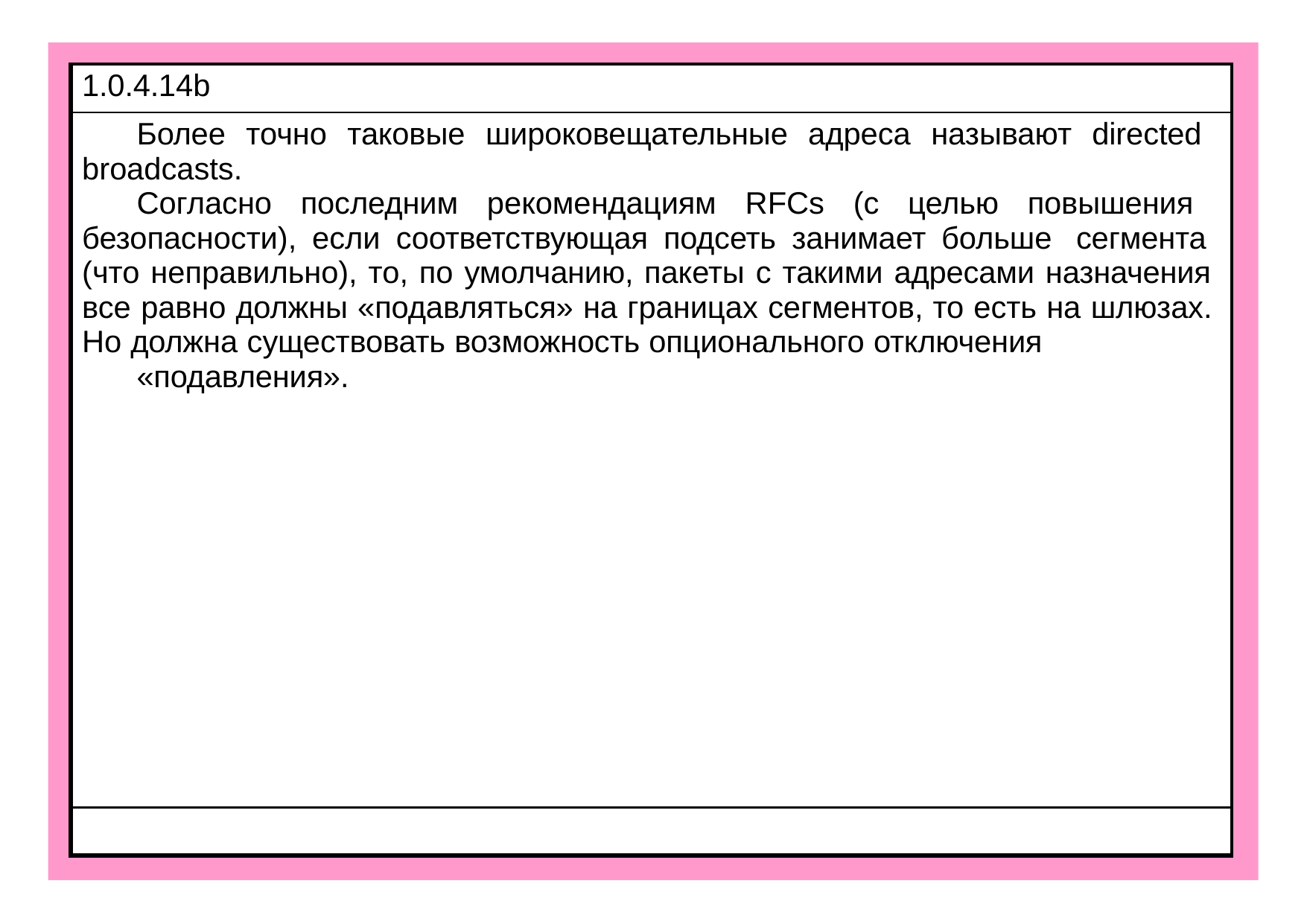

| 1.0.4.14b |
| --- |
| Более точно таковые широковещательные адреса называют directed broadcasts. Согласно последним рекомендациям RFCs (с целью повышения безопасности), если соответствующая подсеть занимает больше сегмента (что неправильно), то, по умолчанию, пакеты с такими адресами назначения все равно должны «подавляться» на границах сегментов, то есть на шлюзах. Но должна существовать возможность опционального отключения «подавления». |
|  |